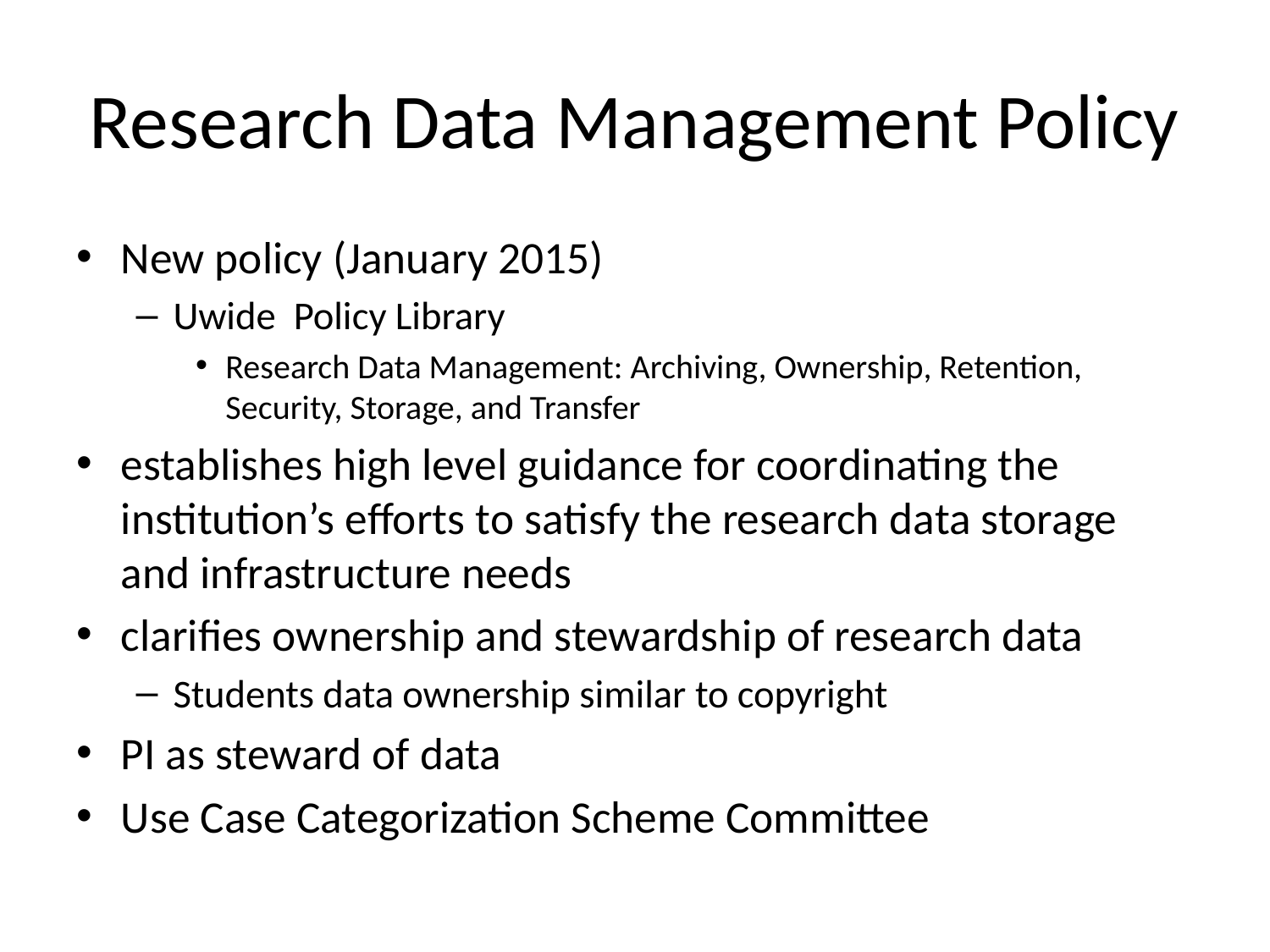

# Research Data Management Policy
New policy (January 2015)
Uwide  Policy Library
Research Data Management: Archiving, Ownership, Retention, Security, Storage, and Transfer
establishes high level guidance for coordinating the institution’s efforts to satisfy the research data storage and infrastructure needs
clarifies ownership and stewardship of research data
Students data ownership similar to copyright
PI as steward of data
Use Case Categorization Scheme Committee